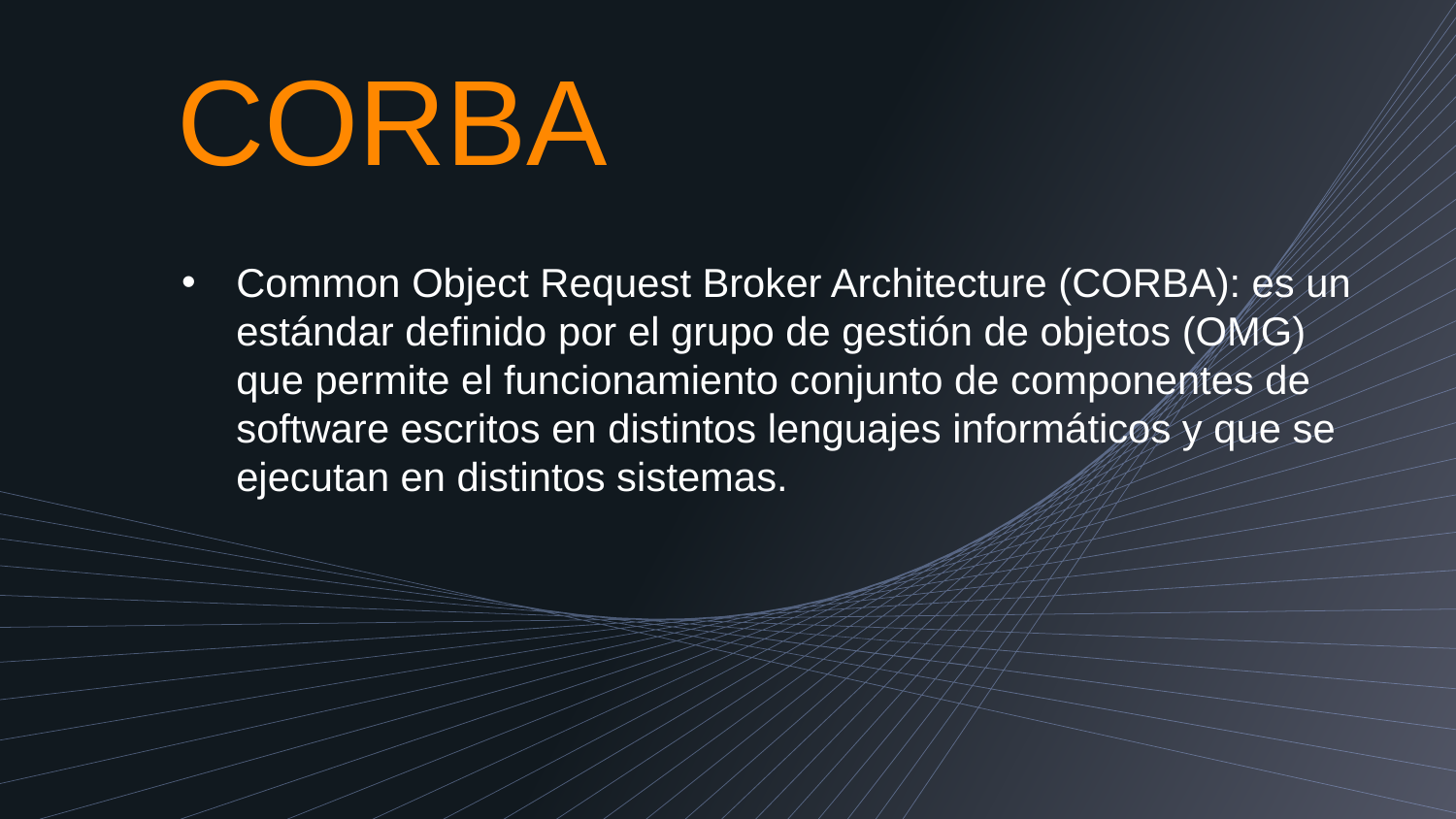

CORBA
Common Object Request Broker Architecture (CORBA): es un estándar definido por el grupo de gestión de objetos (OMG) que permite el funcionamiento conjunto de componentes de software escritos en distintos lenguajes informáticos y que se ejecutan en distintos sistemas.